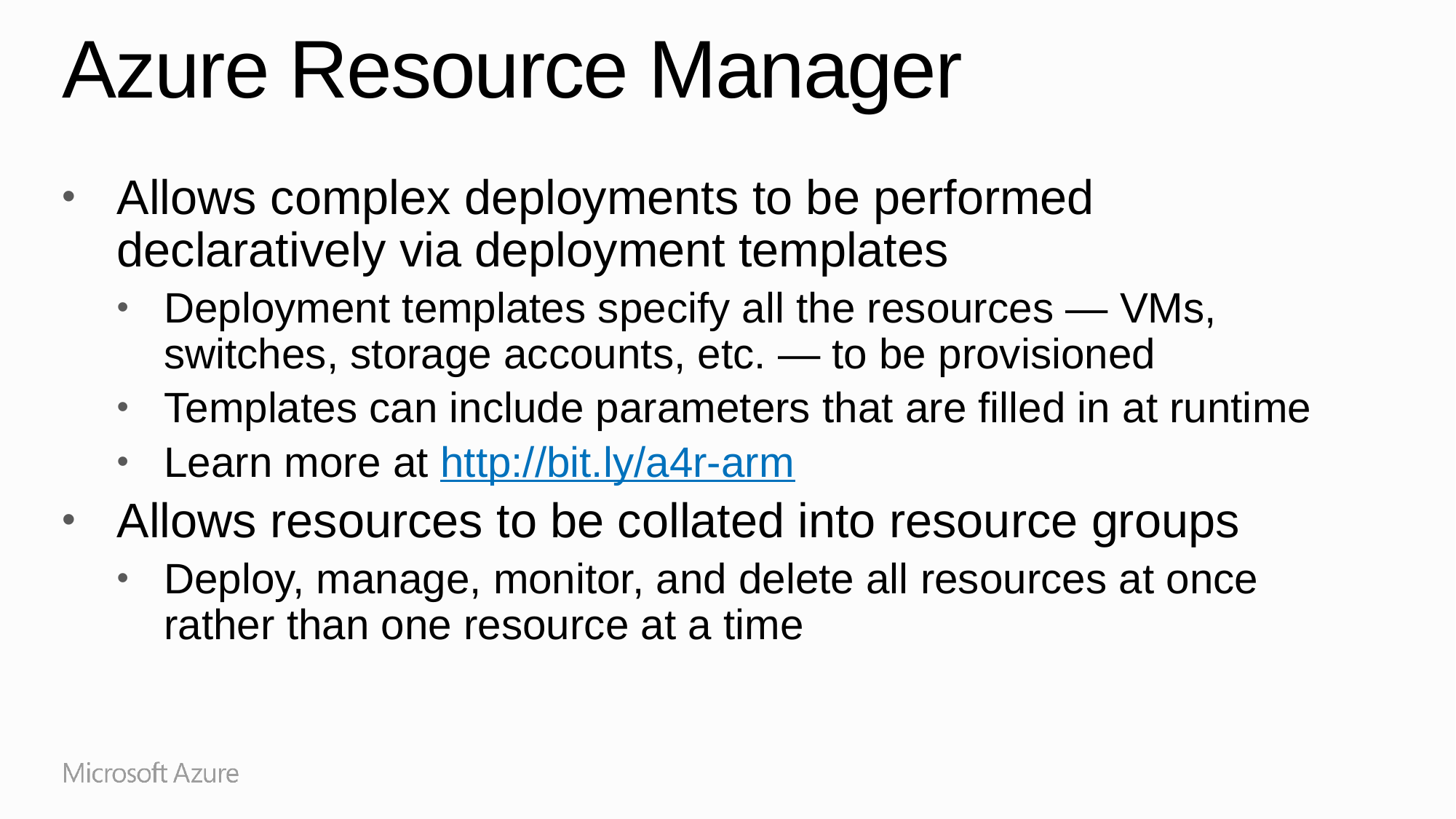

# Azure Resource Manager
Allows complex deployments to be performed declaratively via deployment templates
Deployment templates specify all the resources — VMs, switches, storage accounts, etc. — to be provisioned
Templates can include parameters that are filled in at runtime
Learn more at http://bit.ly/a4r-arm
Allows resources to be collated into resource groups
Deploy, manage, monitor, and delete all resources at once rather than one resource at a time